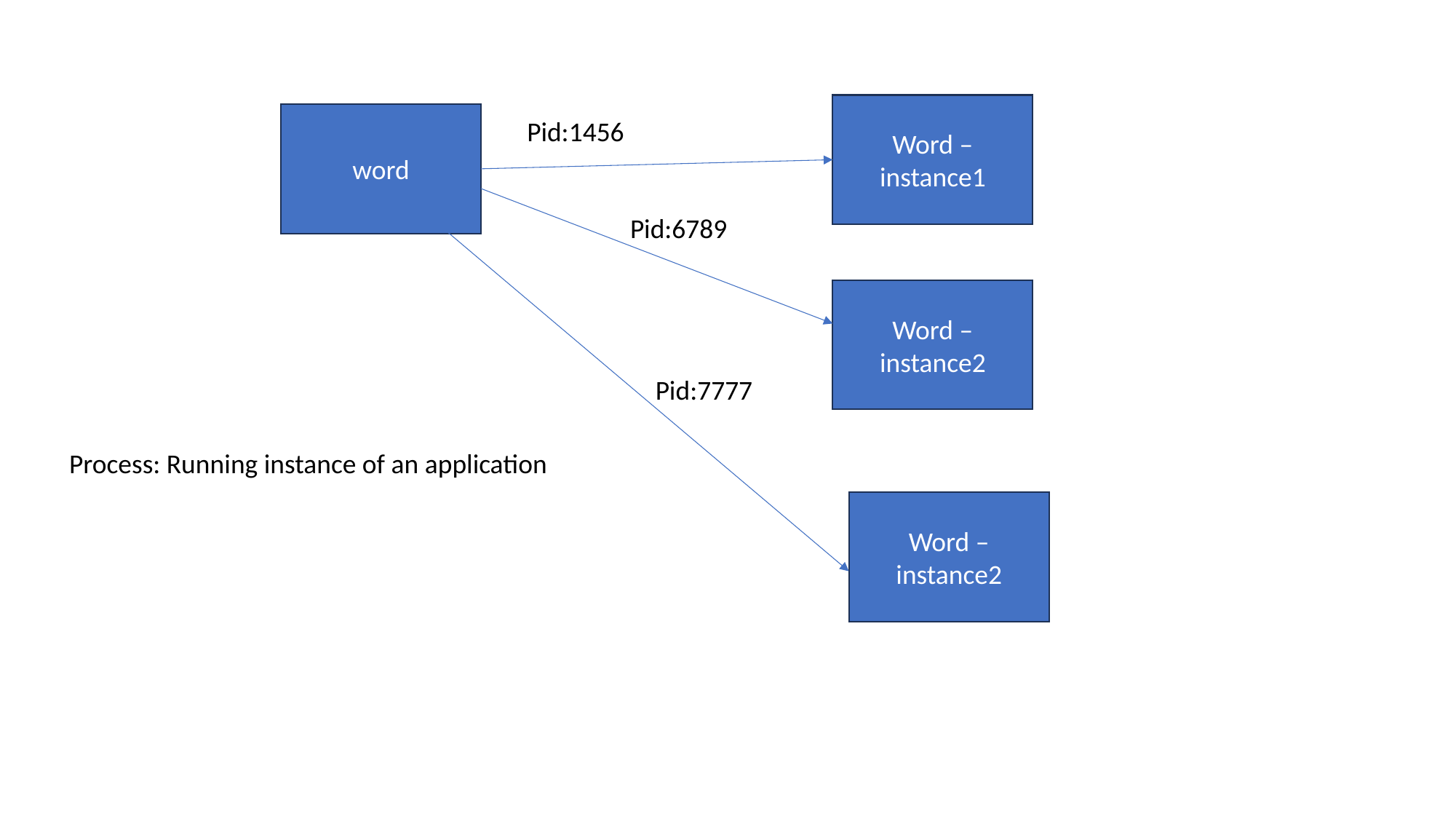

Word –instance1
word
Pid:1456
Pid:6789
Word –instance2
Pid:7777
Process: Running instance of an application
Word –instance2